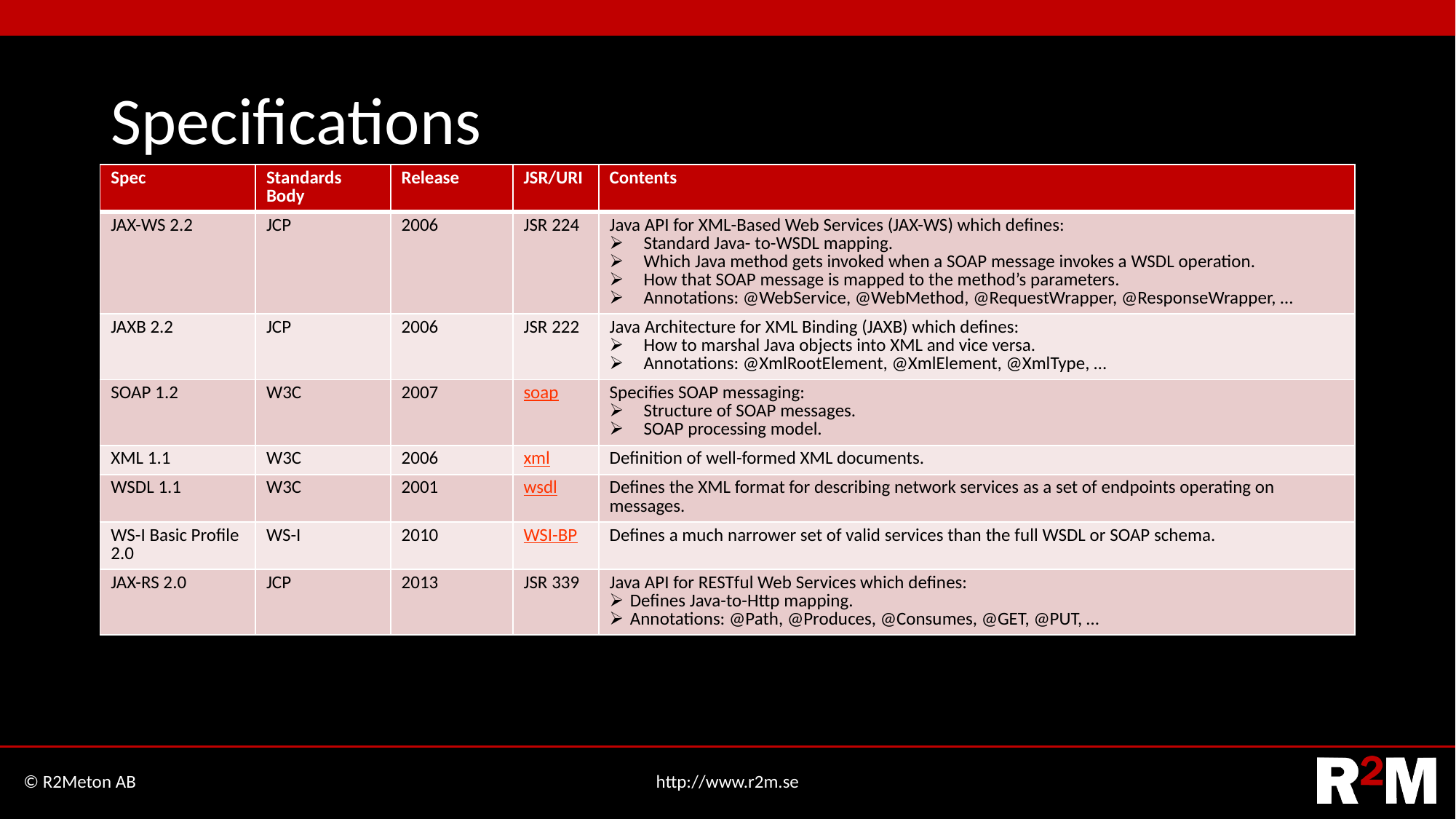

# Specifications
| Spec | Standards Body | Release | JSR/URI | Contents |
| --- | --- | --- | --- | --- |
| JAX-WS 2.2 | JCP | 2006 | JSR 224 | Java API for XML-Based Web Services (JAX-WS) which defines: Standard Java- to-WSDL mapping. Which Java method gets invoked when a SOAP message invokes a WSDL operation. How that SOAP message is mapped to the method’s parameters. Annotations: @WebService, @WebMethod, @RequestWrapper, @ResponseWrapper, … |
| JAXB 2.2 | JCP | 2006 | JSR 222 | Java Architecture for XML Binding (JAXB) which defines: How to marshal Java objects into XML and vice versa. Annotations: @XmlRootElement, @XmlElement, @XmlType, … |
| SOAP 1.2 | W3C | 2007 | soap | Specifies SOAP messaging: Structure of SOAP messages. SOAP processing model. |
| XML 1.1 | W3C | 2006 | xml | Definition of well-formed XML documents. |
| WSDL 1.1 | W3C | 2001 | wsdl | Defines the XML format for describing network services as a set of endpoints operating on messages. |
| WS-I Basic Profile 2.0 | WS-I | 2010 | WSI-BP | Defines a much narrower set of valid services than the full WSDL or SOAP schema. |
| JAX-RS 2.0 | JCP | 2013 | JSR 339 | Java API for RESTful Web Services which defines: Defines Java-to-Http mapping. Annotations: @Path, @Produces, @Consumes, @GET, @PUT, … |

© R2Meton AB
http://www.r2m.se